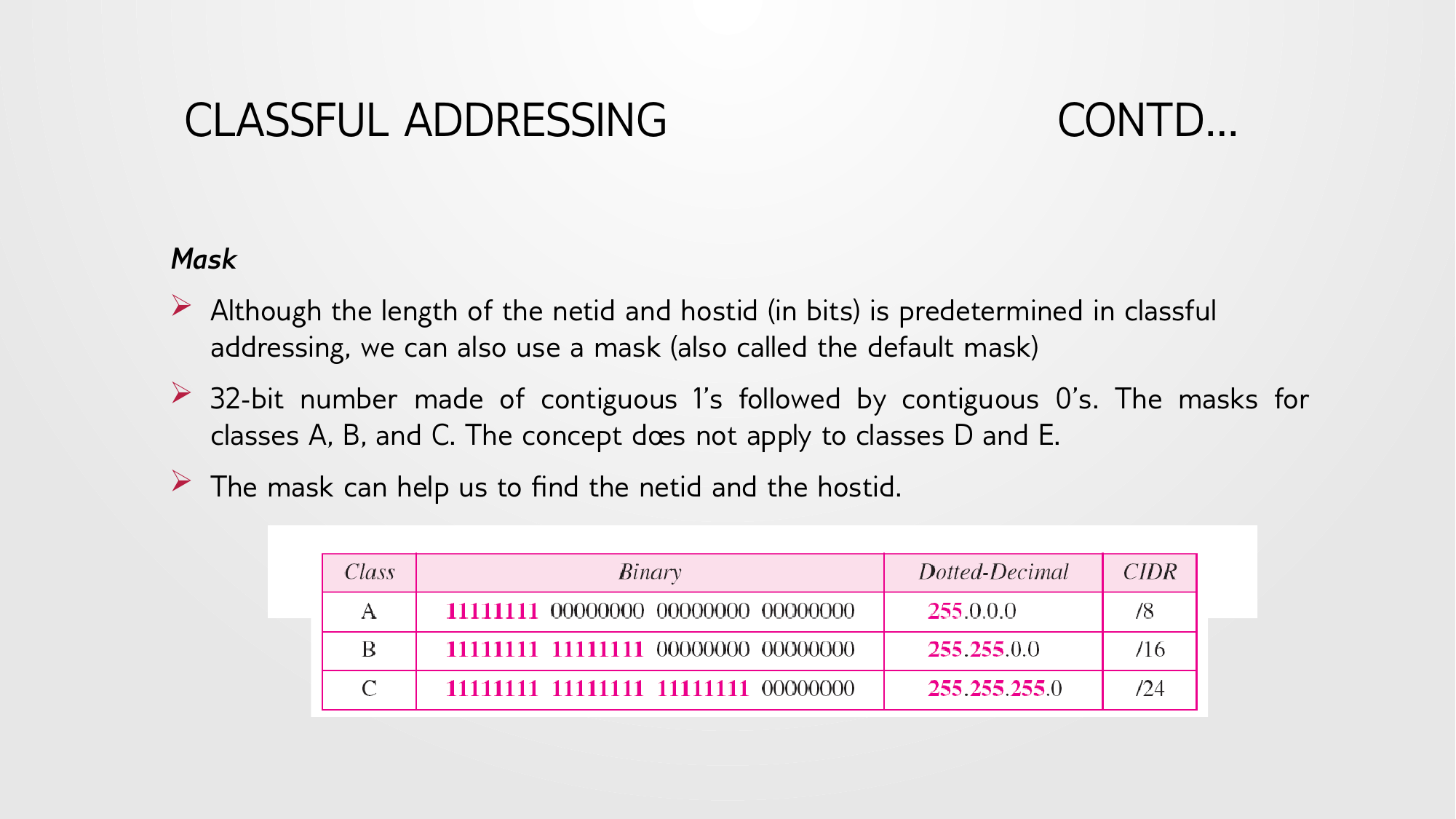

Classful addressing				contd…
Mask
Although the length of the netid and hostid (in bits) is predetermined in classful addressing, we can also use a mask (also called the default mask)
32-bit number made of contiguous 1’s followed by contiguous 0’s. The masks for classes A, B, and C. The concept does not apply to classes D and E.
The mask can help us to find the netid and the hostid.